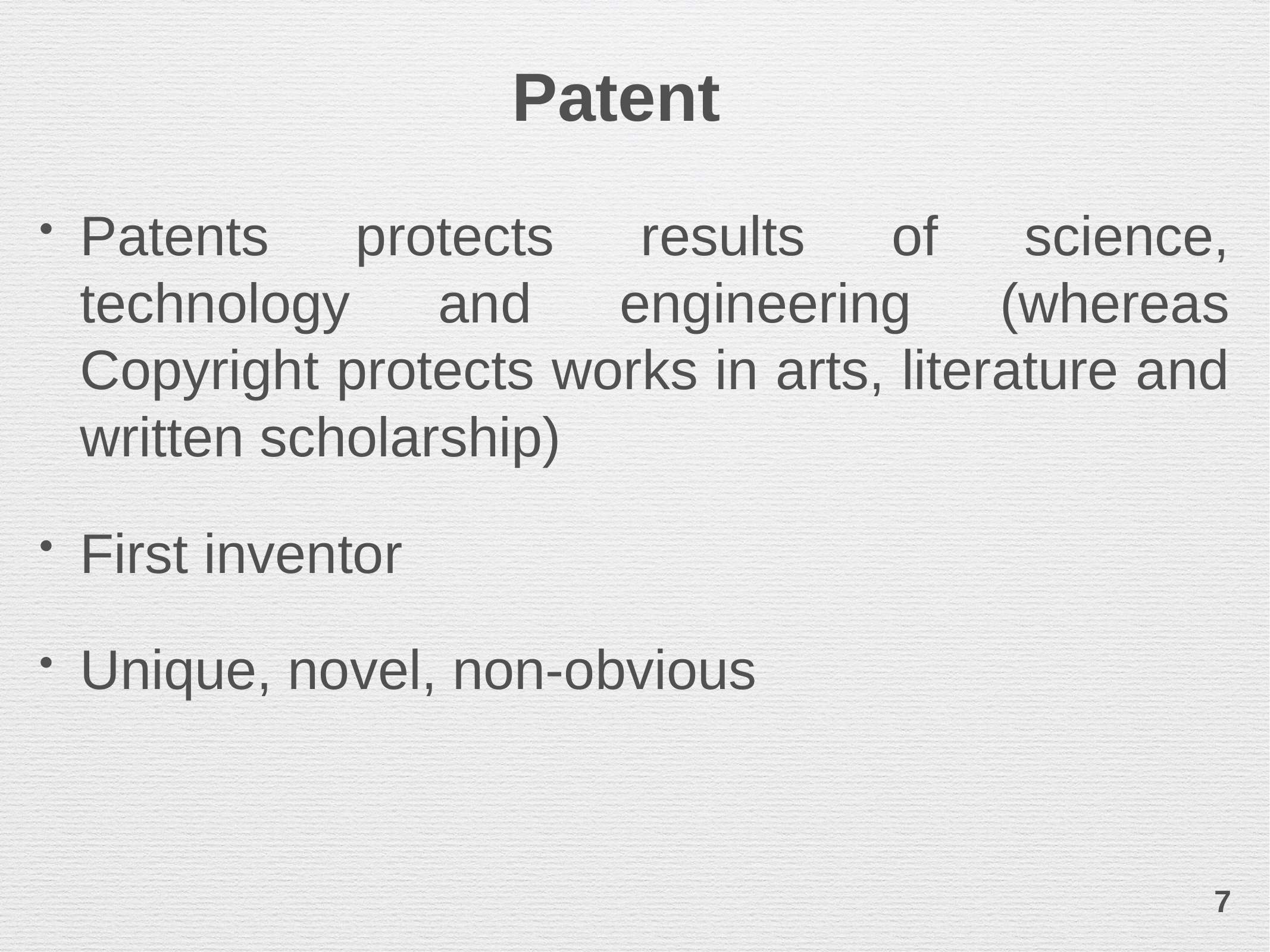

# Patent
Patents protects results of science, technology and engineering (whereas Copyright protects works in arts, literature and written scholarship)
First inventor
Unique, novel, non-obvious
7